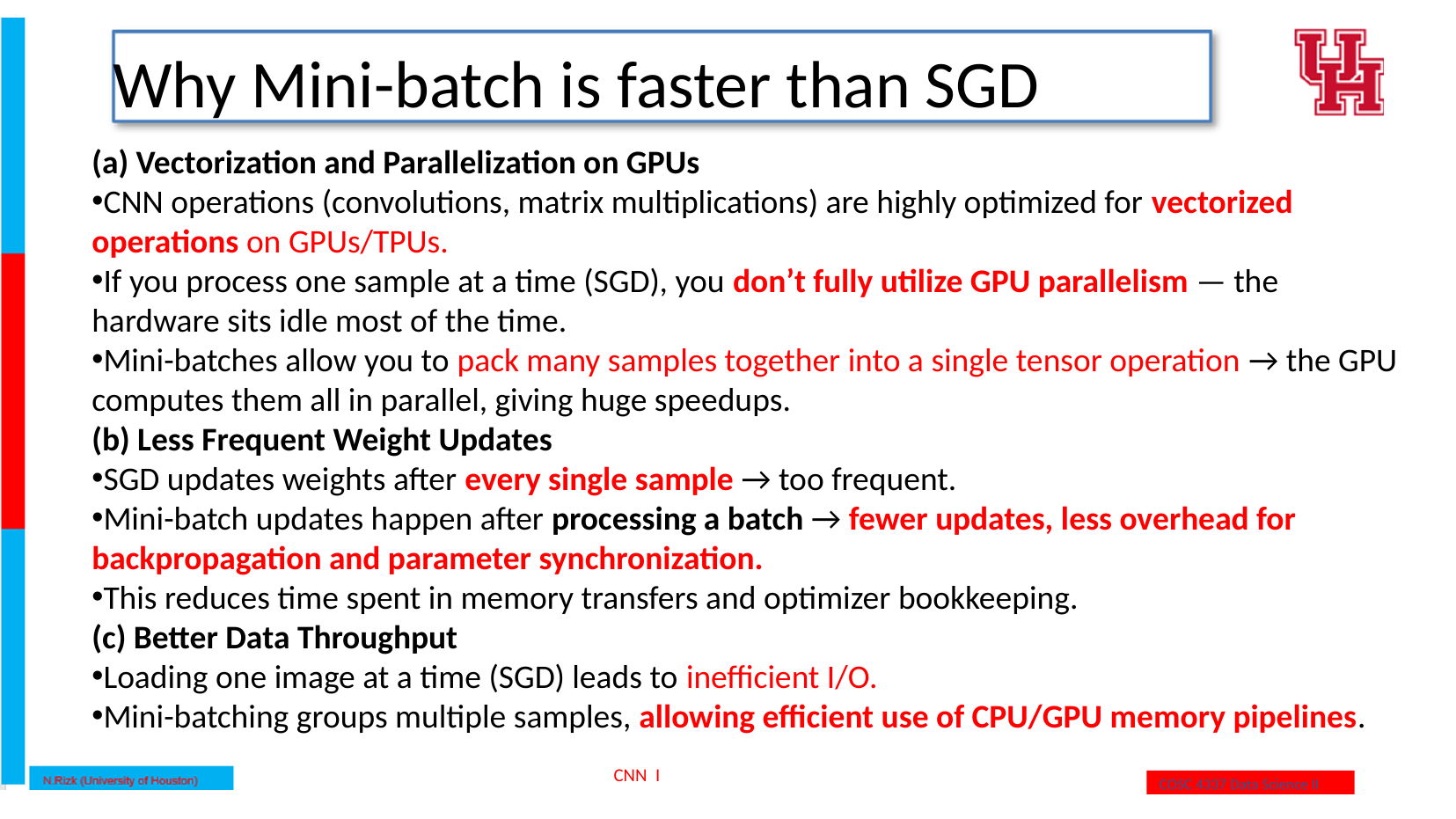

Why Mini-batch is faster than SGD
(a) Vectorization and Parallelization on GPUs
CNN operations (convolutions, matrix multiplications) are highly optimized for vectorized operations on GPUs/TPUs.
If you process one sample at a time (SGD), you don’t fully utilize GPU parallelism — the hardware sits idle most of the time.
Mini-batches allow you to pack many samples together into a single tensor operation → the GPU computes them all in parallel, giving huge speedups.
(b) Less Frequent Weight Updates
SGD updates weights after every single sample → too frequent.
Mini-batch updates happen after processing a batch → fewer updates, less overhead for backpropagation and parameter synchronization.
This reduces time spent in memory transfers and optimizer bookkeeping.
(c) Better Data Throughput
Loading one image at a time (SGD) leads to inefficient I/O.
Mini-batching groups multiple samples, allowing efficient use of CPU/GPU memory pipelines.